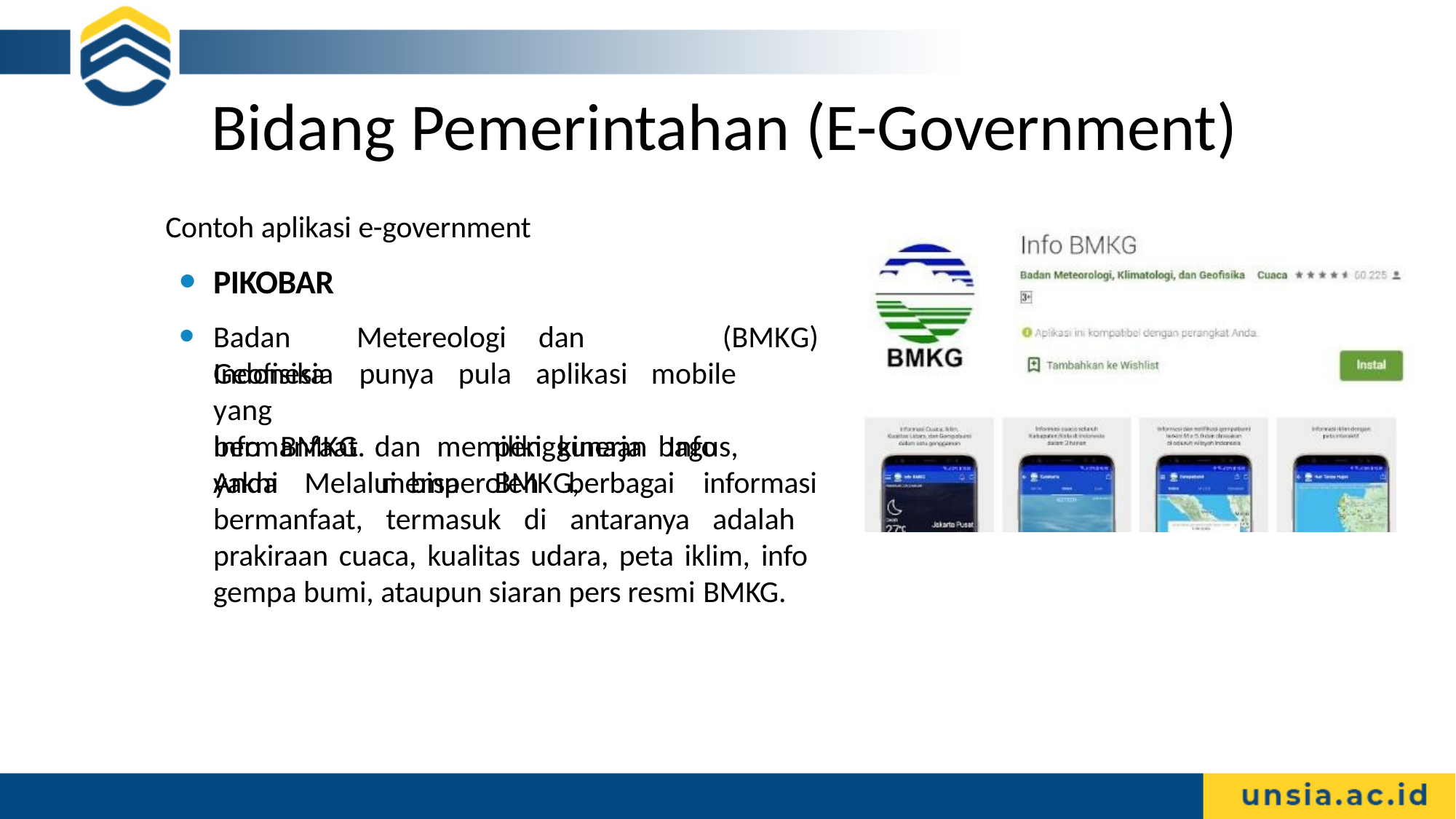

# Bidang Pemerintahan (E-Government)
Contoh aplikasi e-government
PIKOBAR

Badan	Metereologi	dan	Geofisika
(BMKG)
Indonesia	punya	pula	aplikasi	mobile	yang
bermanfaat	dan	memiliki	kinerja	bagus,	yakni
Info  Anda
BMKG.	Melalui  bisa
penggunaan	Info	BMKG,
memperoleh	berbagai	informasi
bermanfaat, termasuk di antaranya adalah  prakiraan cuaca, kualitas udara, peta iklim, info  gempa bumi, ataupun siaran pers resmi BMKG.